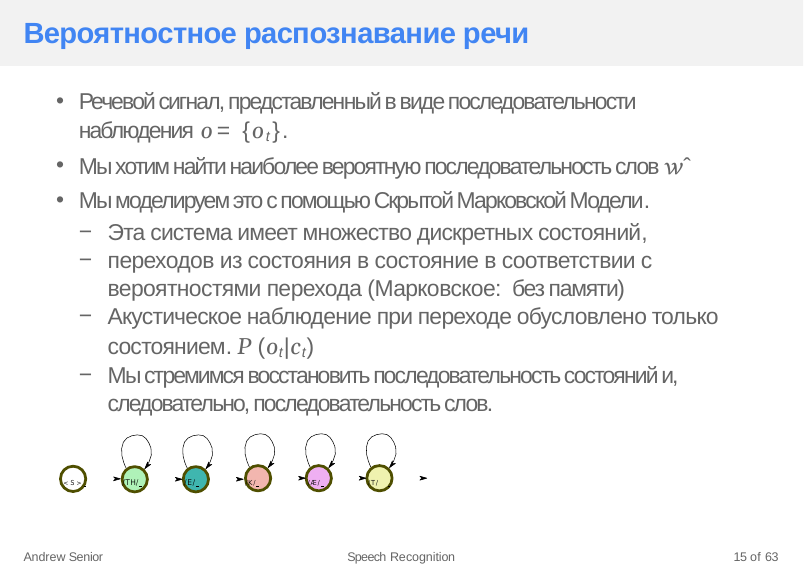

# Вероятностное распознавание речи
Речевой сигнал, представленный в виде последовательности наблюдения o = {ot}.
Мы хотим найти наиболее вероятную последовательность слов wˆ
Мы моделируем это с помощью Скрытой Марковской Модели.
Эта система имеет множество дискретных состояний,
переходов из состояния в состояние в соответствии с вероятностями перехода (Марковское: без памяти)
Акустическое наблюдение при переходе обусловлено только состоянием. P (ot|ct)
Мы стремимся восстановить последовательность состояний и, следовательно, последовательность слов.

<S> 	/TH/ 	/E/ 	/K/ 	/AE/ 	/T/

Andrew Senior
Speech Recognition
15 of 63